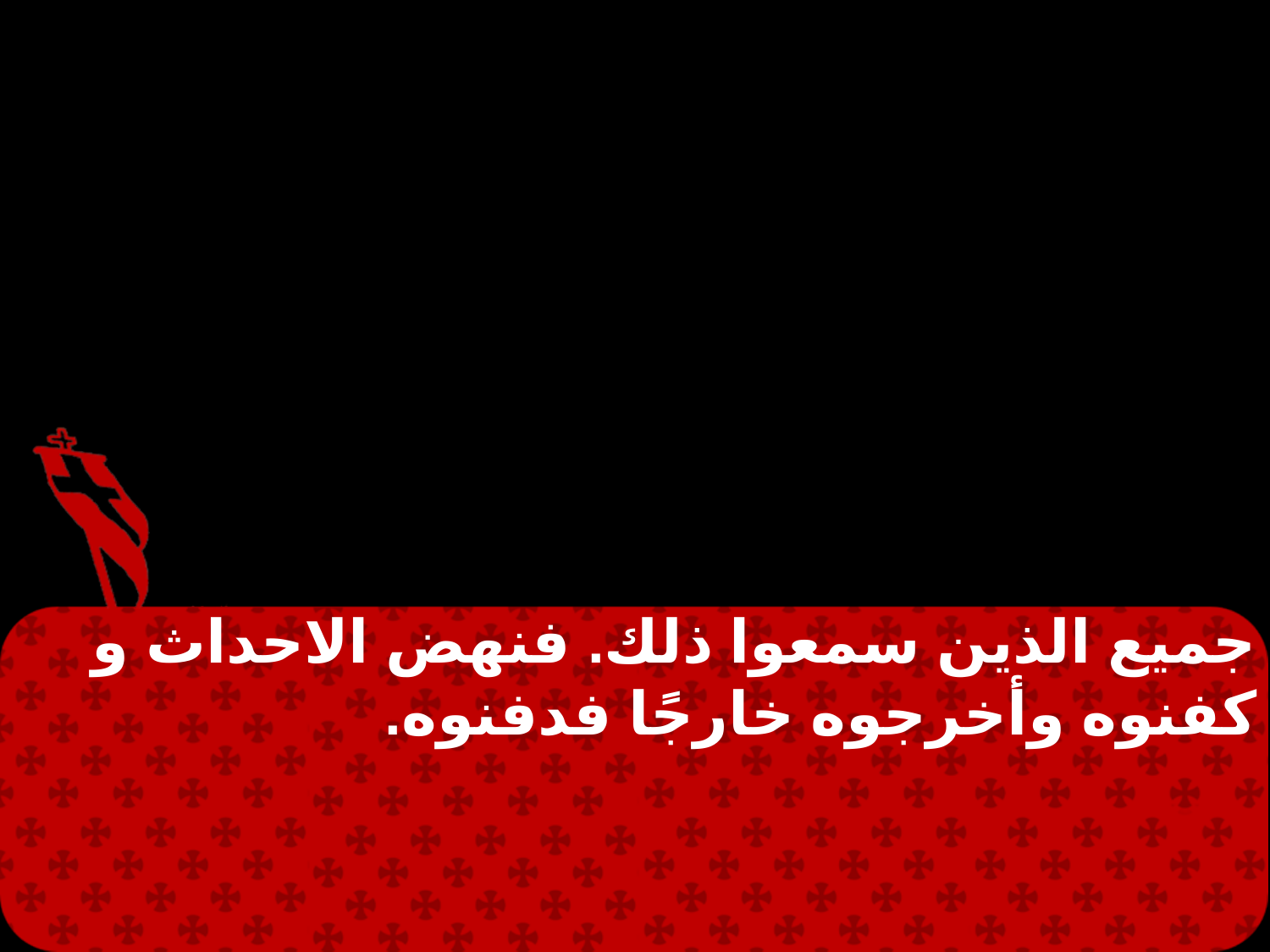

جميع الذين سمعوا ذلك. فنهض الاحداث و كفنوه وأخرجوه خارجًا فدفنوه.